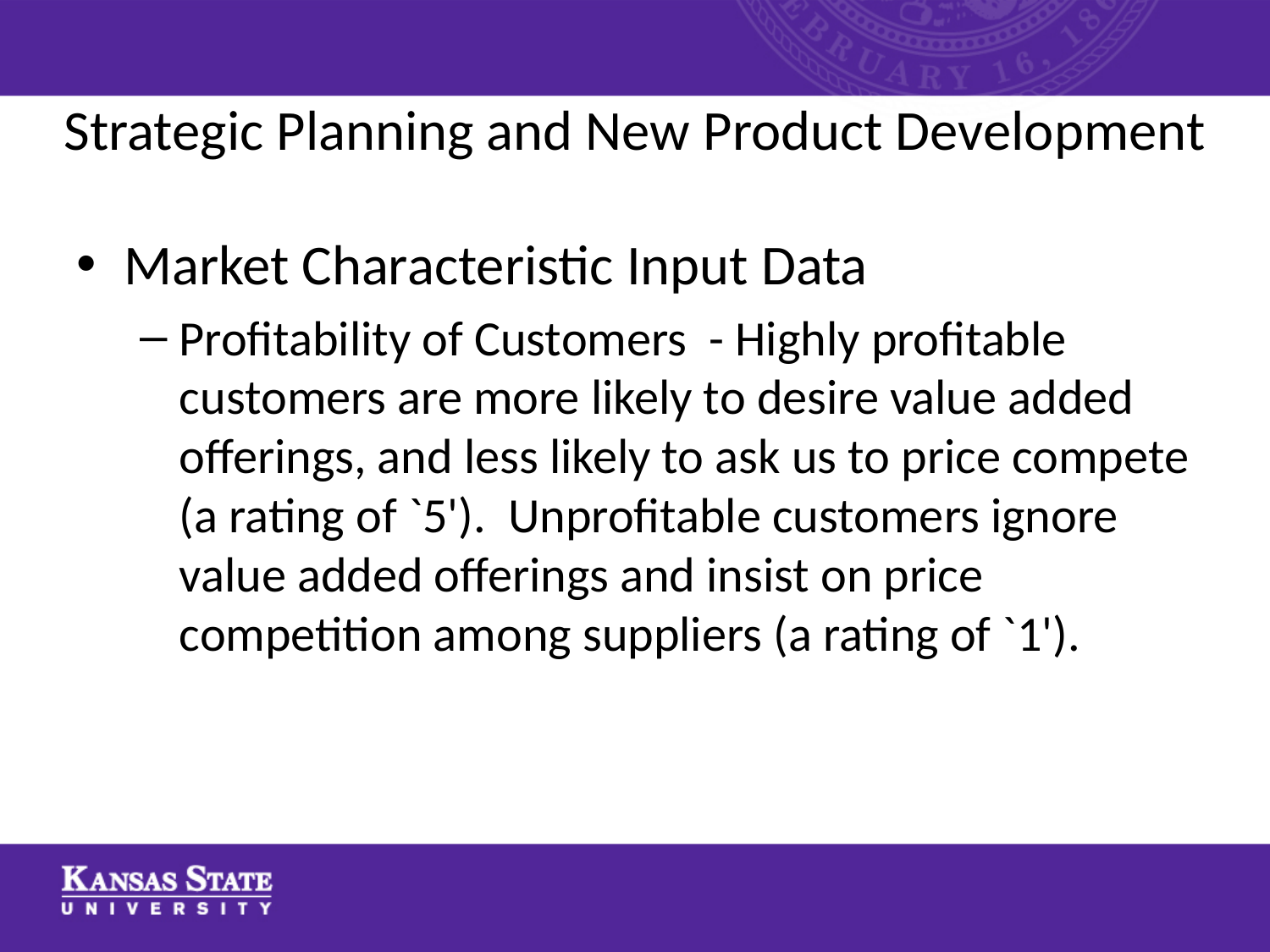

# Strategic Planning and New Product Development
Market Characteristic Input Data
Profitability of Customers  - Highly profitable customers are more likely to desire value added offerings, and less likely to ask us to price compete (a rating of `5').  Unprofitable customers ignore value added offerings and insist on price competition among suppliers (a rating of `1').